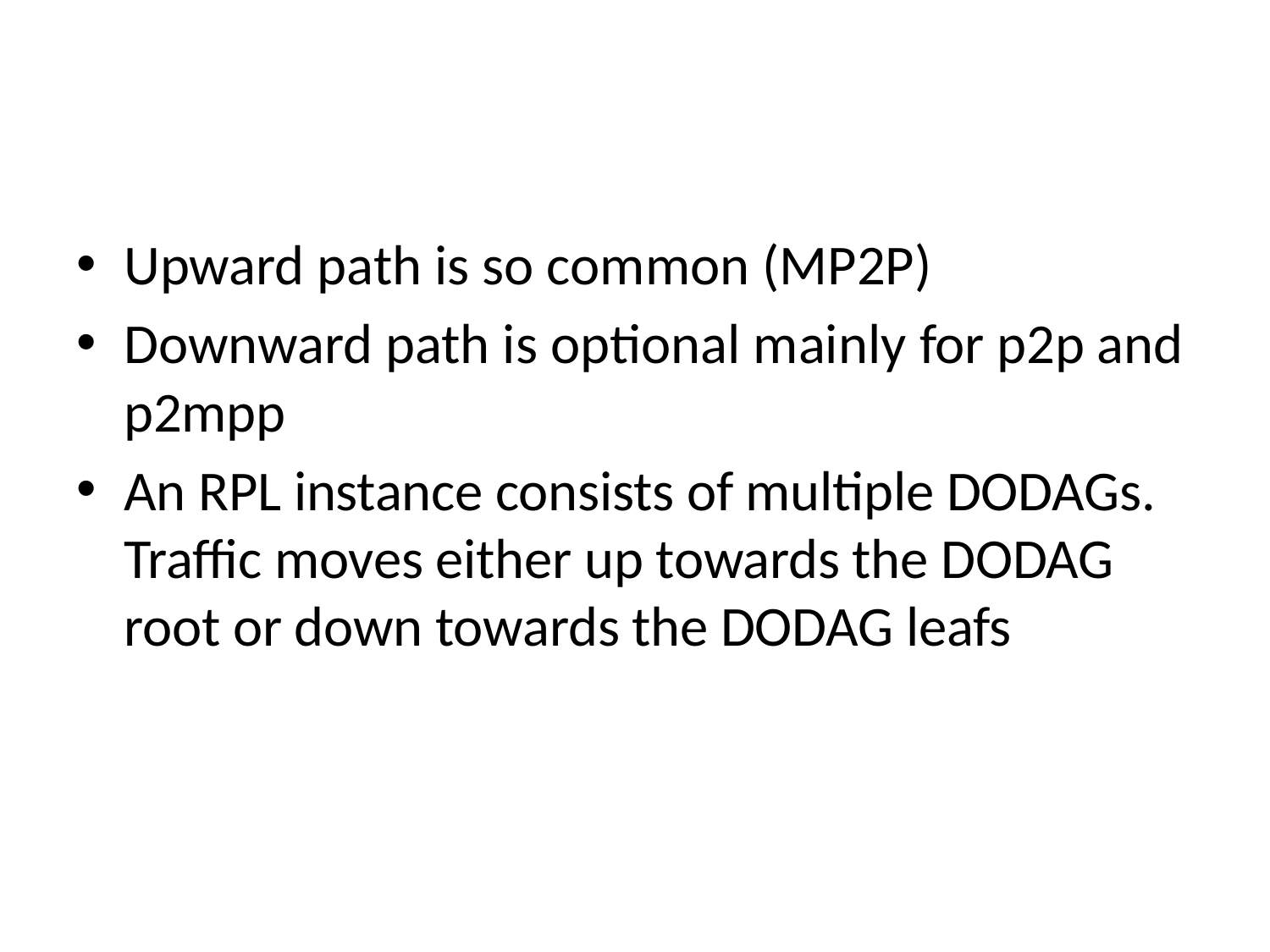

#
Upward path is so common (MP2P)
Downward path is optional mainly for p2p and p2mpp
An RPL instance consists of multiple DODAGs. Traffic moves either up towards the DODAG root or down towards the DODAG leafs